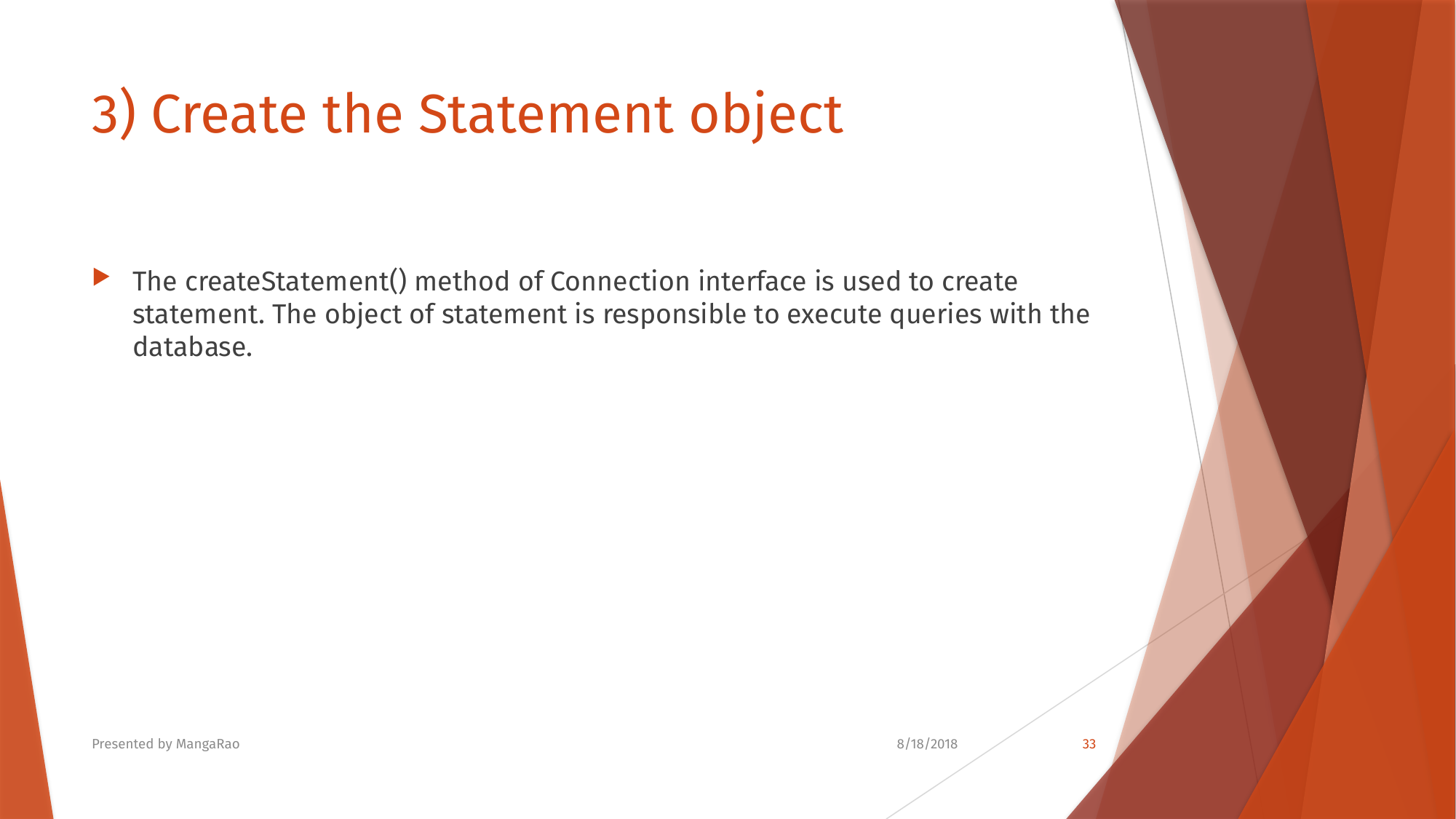

# 3) Create the Statement object
The createStatement() method of Connection interface is used to create statement. The object of statement is responsible to execute queries with the database.

Presented by MangaRao
8/18/2018
33